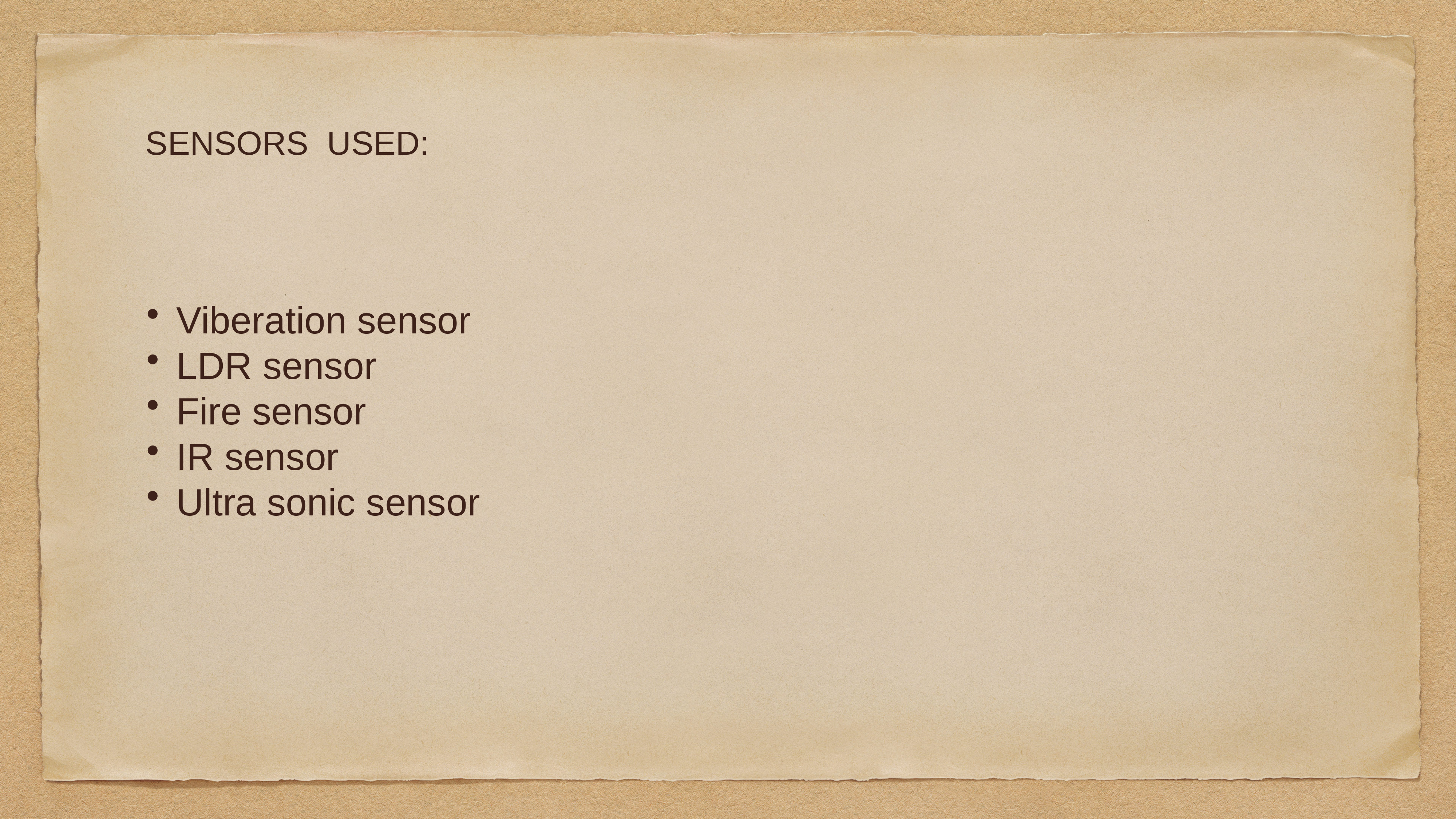

# SENSORS  USED:
Viberation sensor
LDR sensor
Fire sensor
IR sensor
Ultra sonic sensor
12